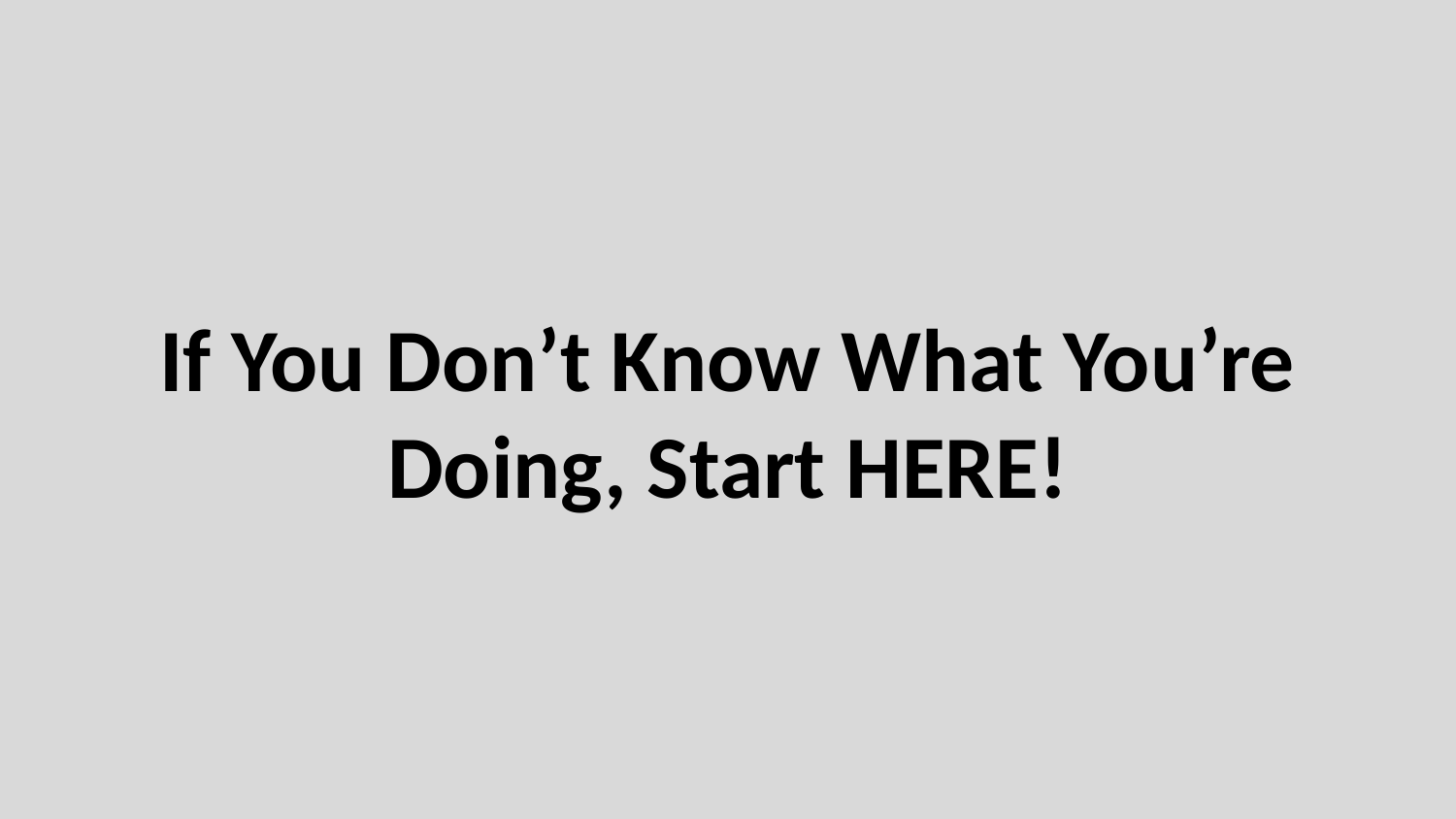

# If You Don’t Know What You’re Doing, Start HERE!